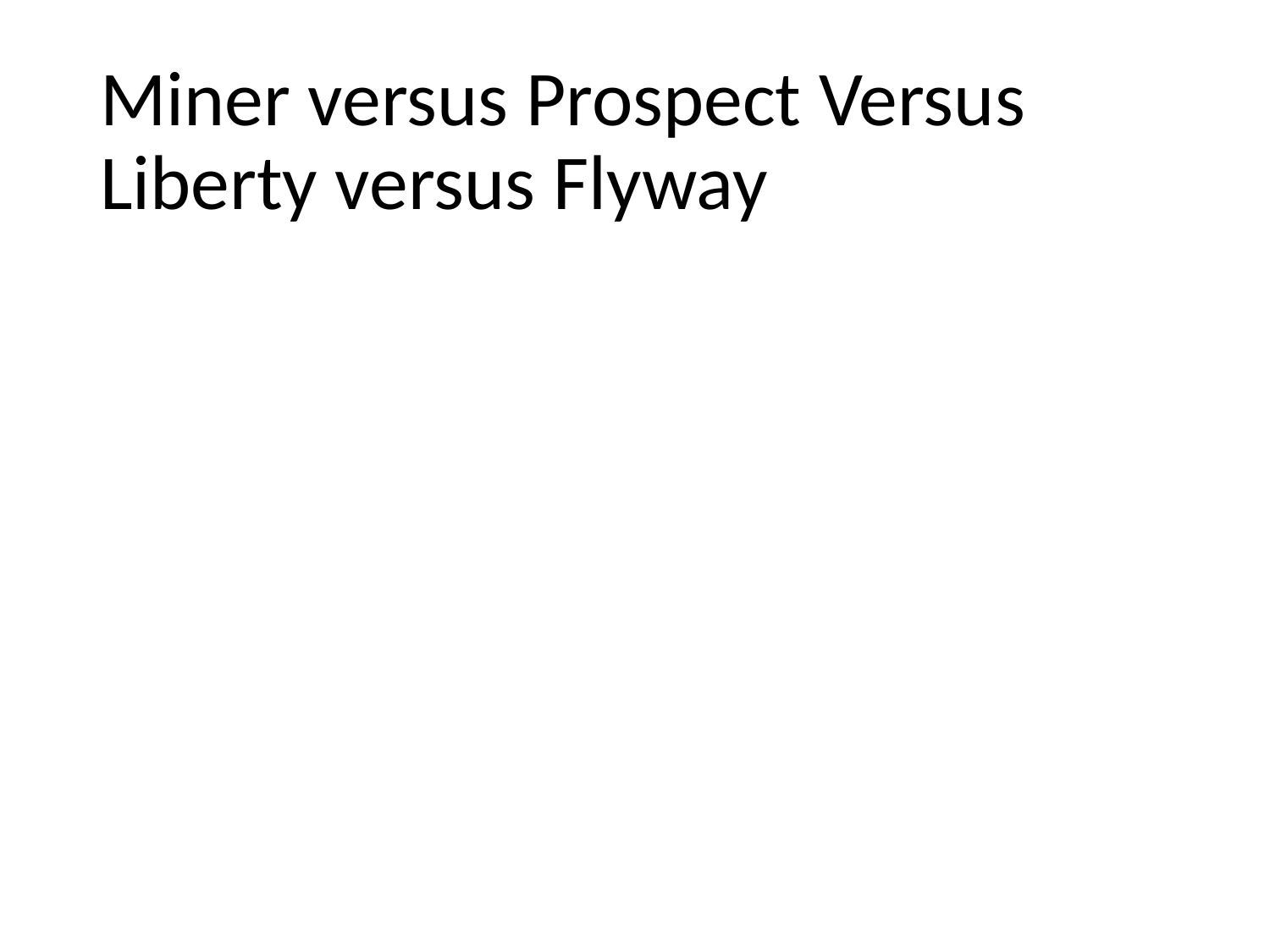

# Miner versus Prospect Versus Liberty versus Flyway